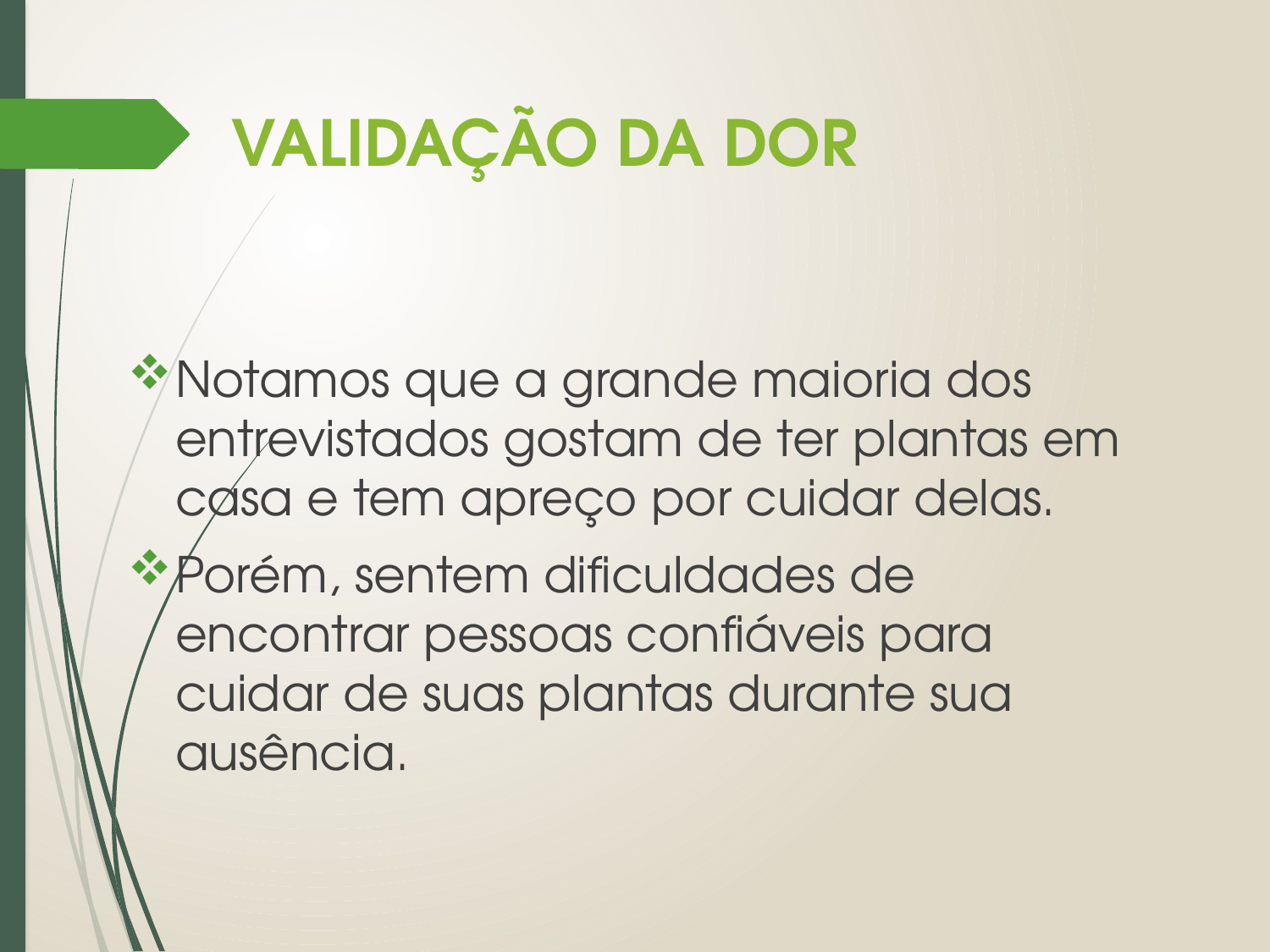

# VALIDAÇÃO DA DOR

Notamos que a grande maioria dos entrevistados gostam de ter plantas em casa e tem apreço por cuidar delas.
Porém, sentem dificuldades de encontrar pessoas confiáveis para cuidar de suas plantas durante sua ausência.